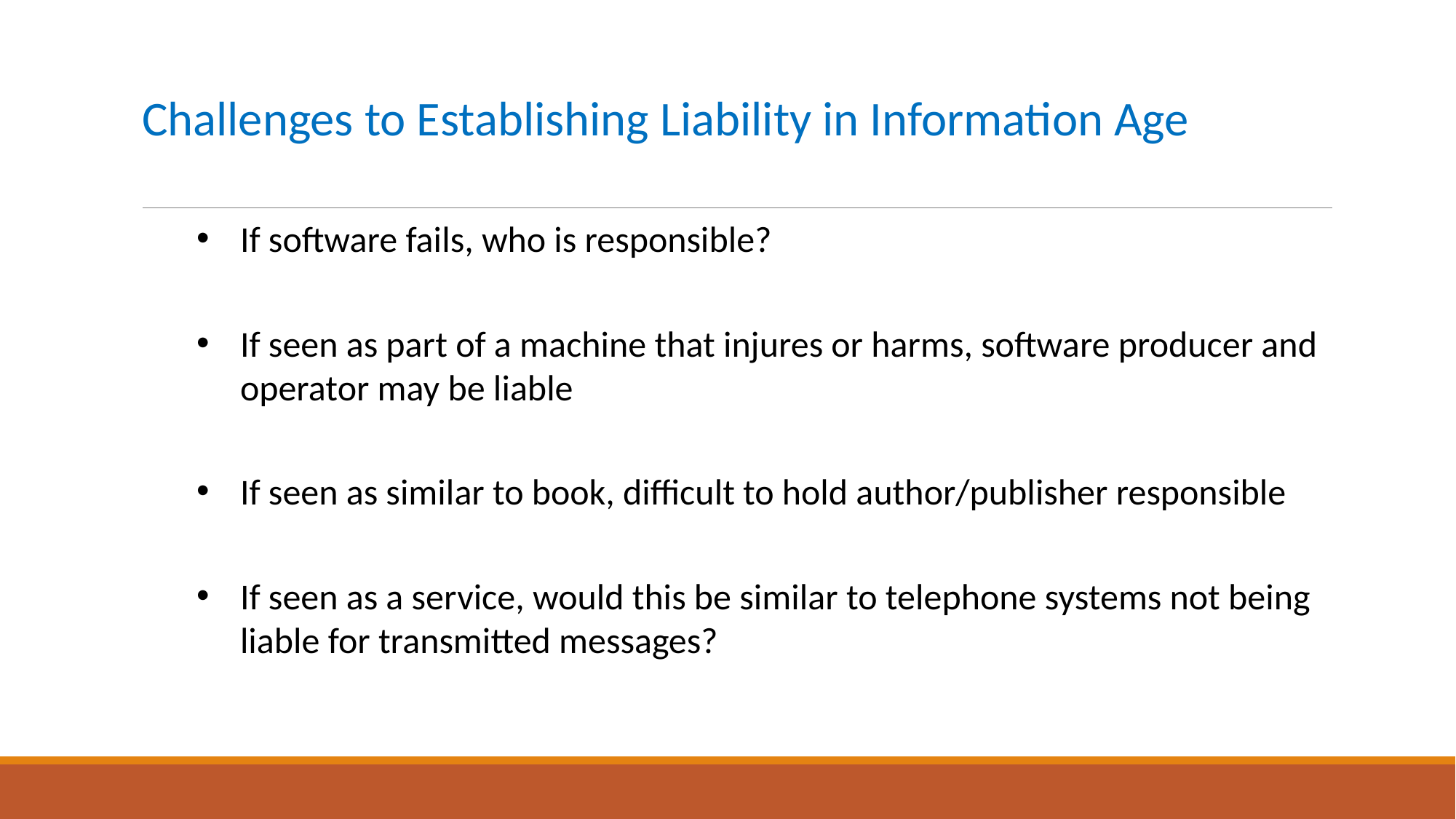

# Challenges to Establishing Liability in Information Age
If software fails, who is responsible?

If seen as part of a machine that injures or harms, software producer and operator may be liable

If seen as similar to book, difficult to hold author/publisher responsible

If seen as a service, would this be similar to telephone systems not being liable for transmitted messages?